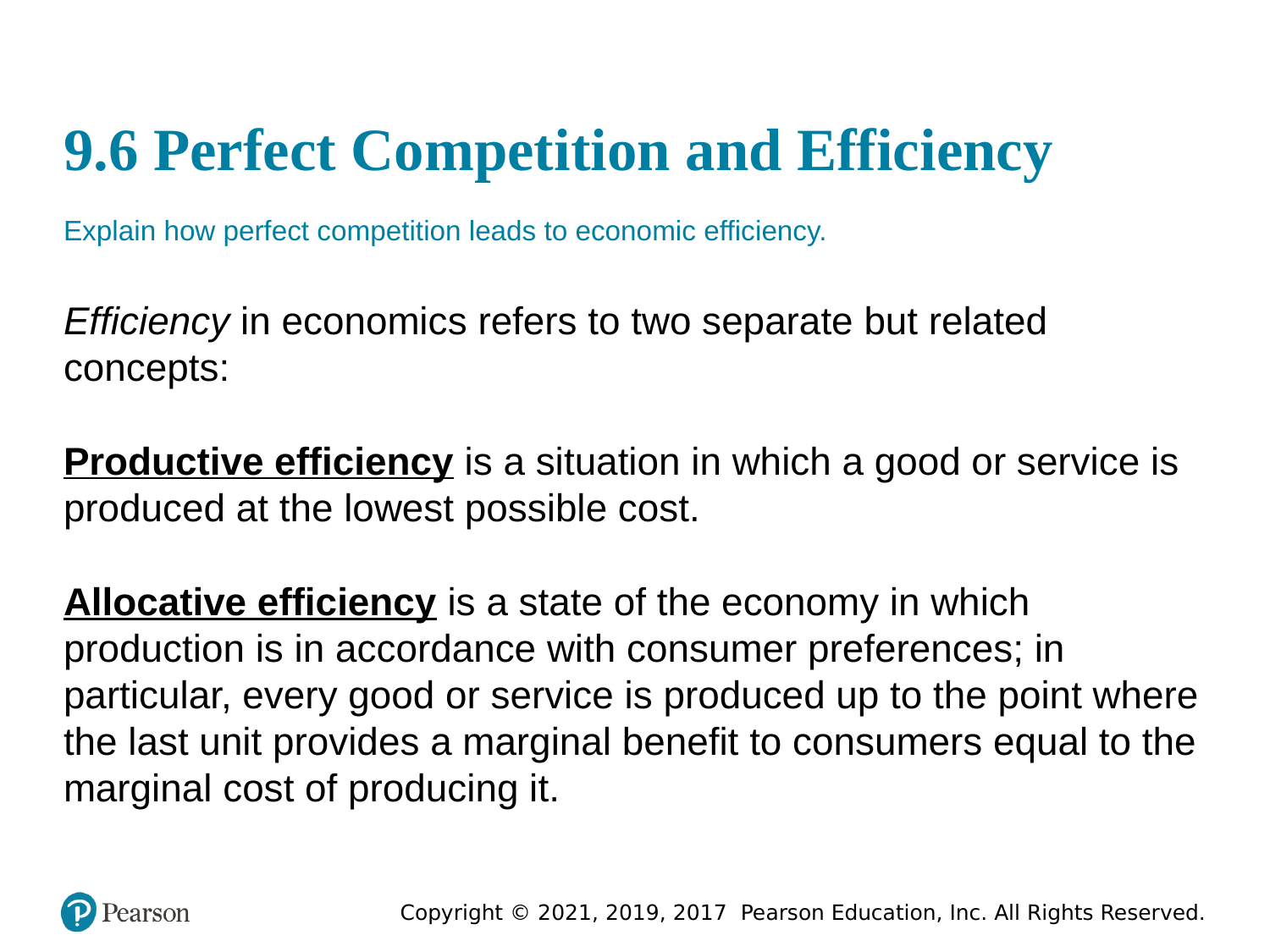

# 9.6 Perfect Competition and Efficiency
Explain how perfect competition leads to economic efficiency.
Efficiency in economics refers to two separate but related concepts:
Productive efficiency is a situation in which a good or service is produced at the lowest possible cost.
Allocative efficiency is a state of the economy in which production is in accordance with consumer preferences; in particular, every good or service is produced up to the point where the last unit provides a marginal benefit to consumers equal to the marginal cost of producing it.